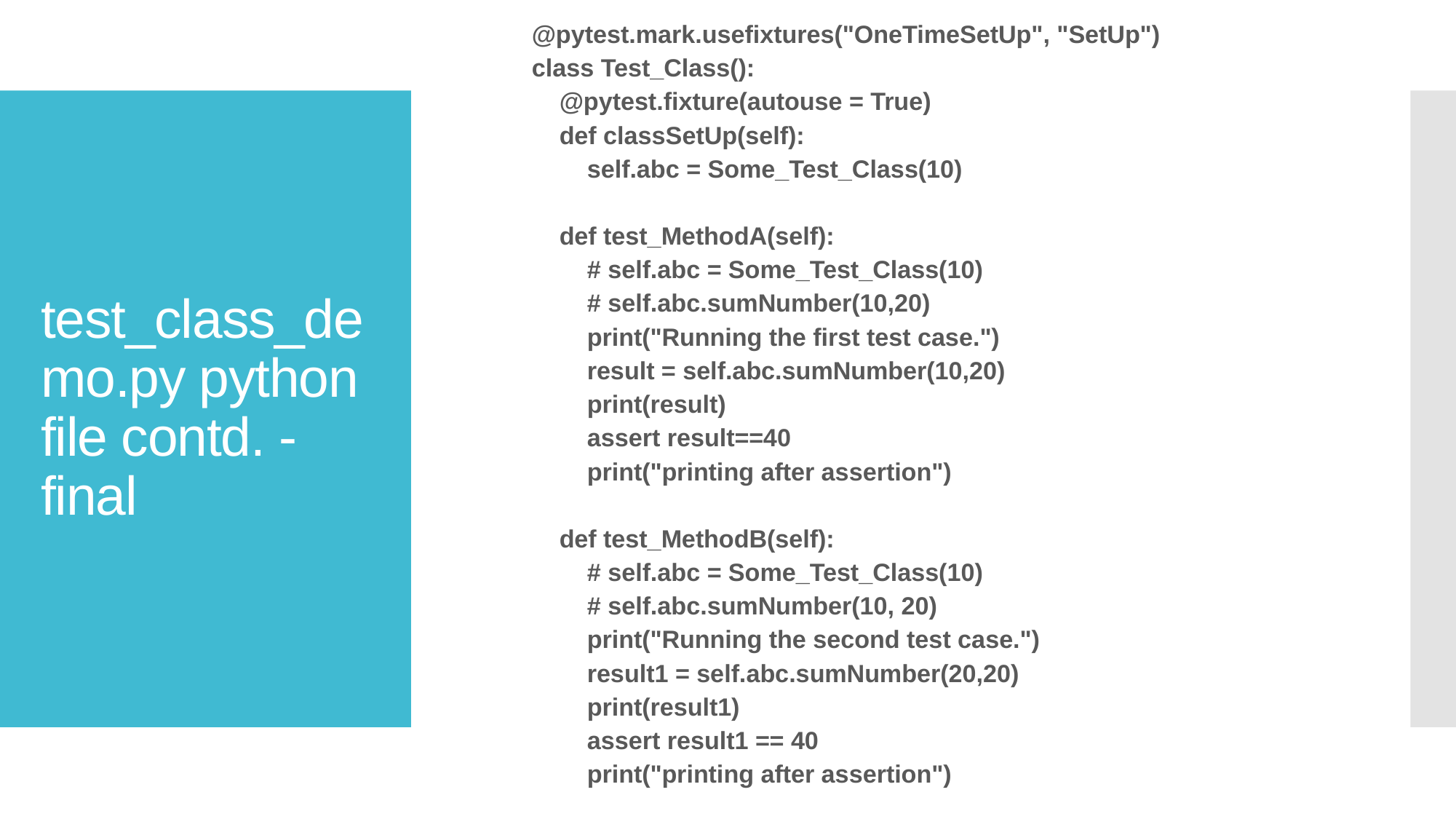

@pytest.mark.usefixtures("OneTimeSetUp", "SetUp")
class Test_Class():
    @pytest.fixture(autouse = True)
    def classSetUp(self):
        self.abc = Some_Test_Class(10)

    def test_MethodA(self):
        # self.abc = Some_Test_Class(10)
        # self.abc.sumNumber(10,20)
        print("Running the first test case.")
        result = self.abc.sumNumber(10,20)
        print(result)
        assert result==40
        print("printing after assertion")

    def test_MethodB(self):
        # self.abc = Some_Test_Class(10)
        # self.abc.sumNumber(10, 20)
        print("Running the second test case.")
        result1 = self.abc.sumNumber(20,20)
        print(result1)
        assert result1 == 40
        print("printing after assertion")
# test_class_demo.py python file contd. - final